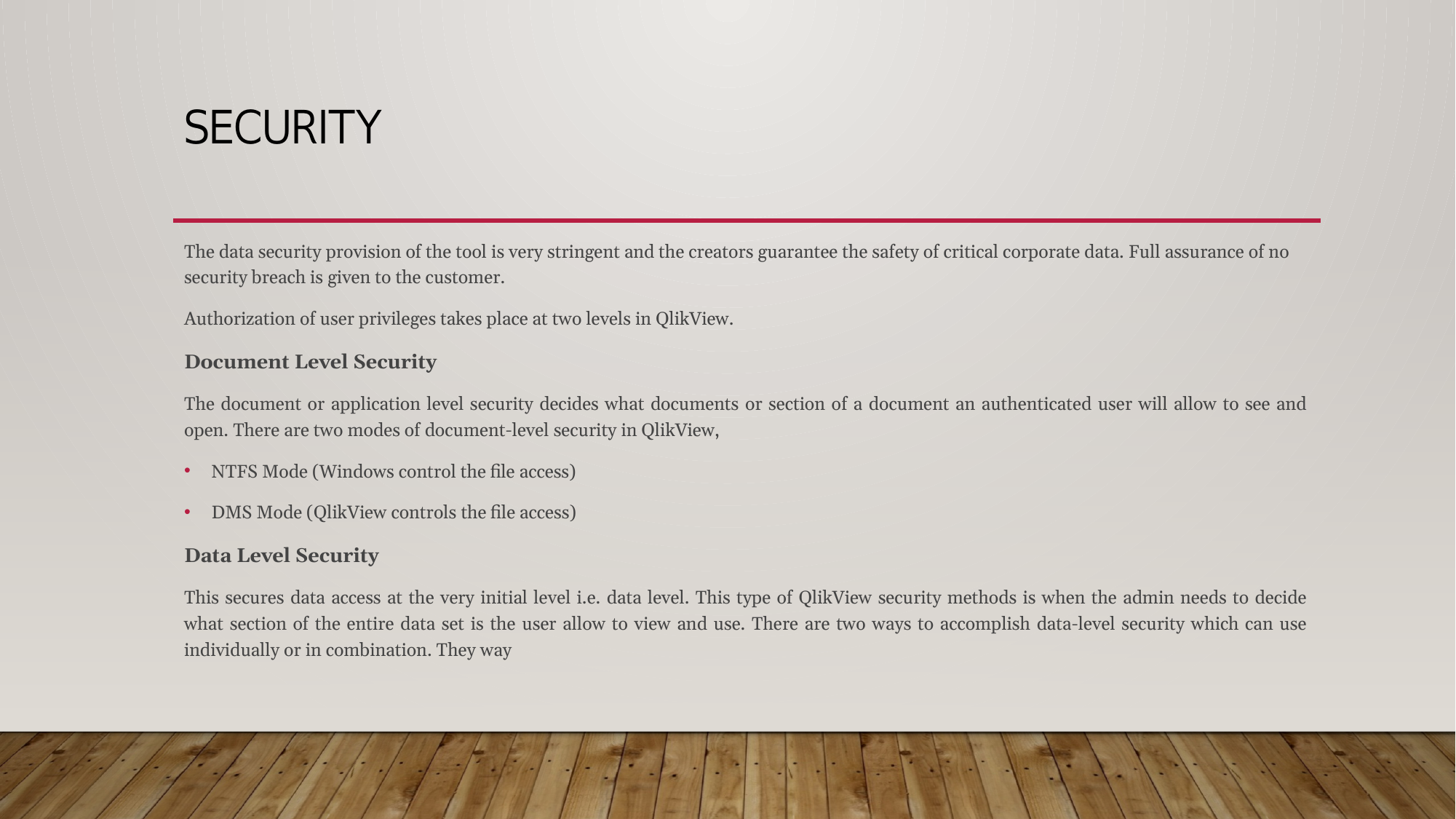

# SECURITY
The data security provision of the tool is very stringent and the creators guarantee the safety of critical corporate data. Full assurance of no security breach is given to the customer.
Authorization of user privileges takes place at two levels in QlikView.
Document Level Security
The document or application level security decides what documents or section of a document an authenticated user will allow to see and open. There are two modes of document-level security in QlikView,
NTFS Mode (Windows control the file access)
DMS Mode (QlikView controls the file access)
Data Level Security
This secures data access at the very initial level i.e. data level. This type of QlikView security methods is when the admin needs to decide what section of the entire data set is the user allow to view and use. There are two ways to accomplish data-level security which can use individually or in combination. They way